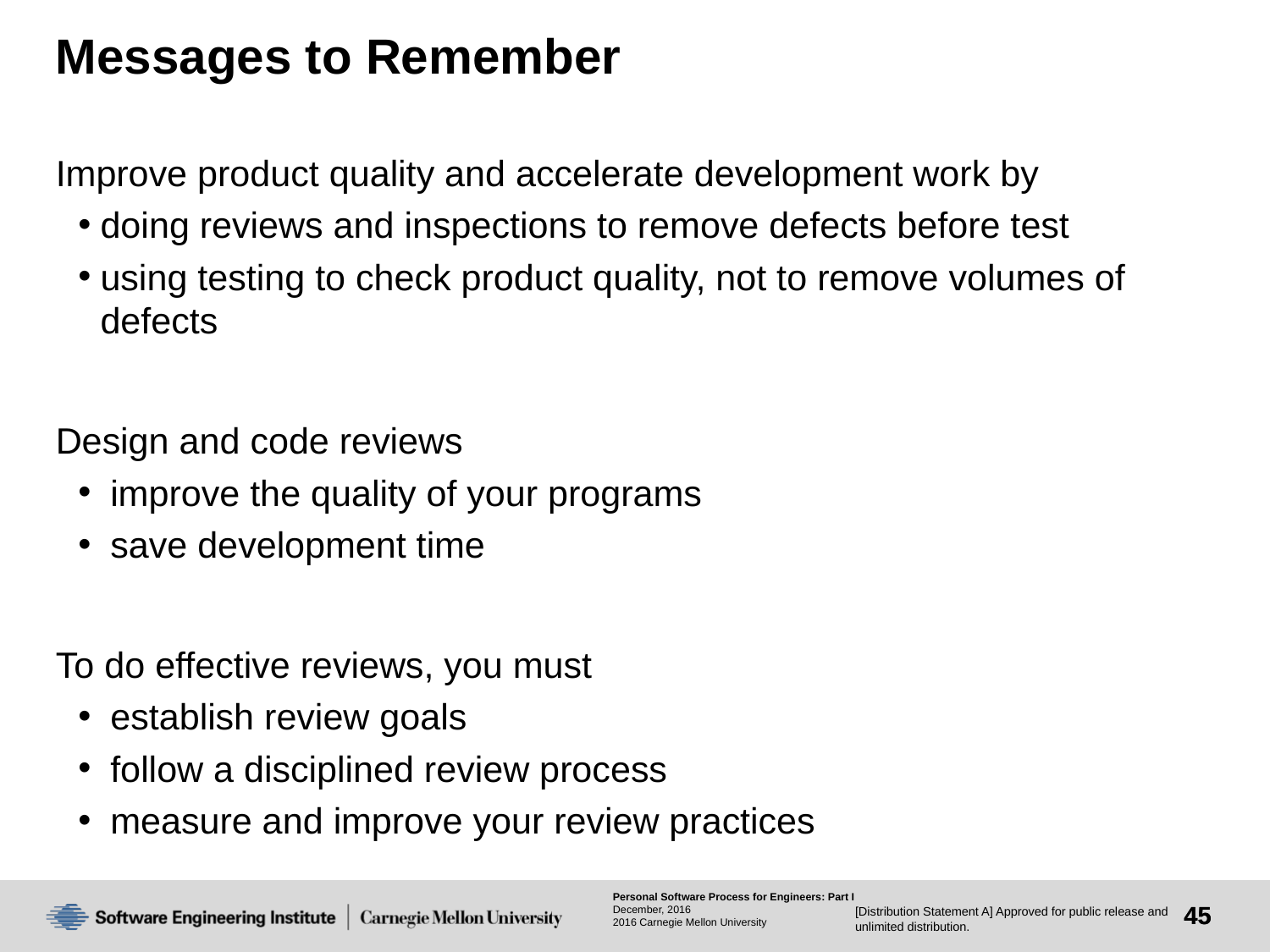

# Messages to Remember
Improve product quality and accelerate development work by
doing reviews and inspections to remove defects before test
using testing to check product quality, not to remove volumes of defects

Design and code reviews
 improve the quality of your programs
 save development time

To do effective reviews, you must
 establish review goals
 follow a disciplined review process
 measure and improve your review practices